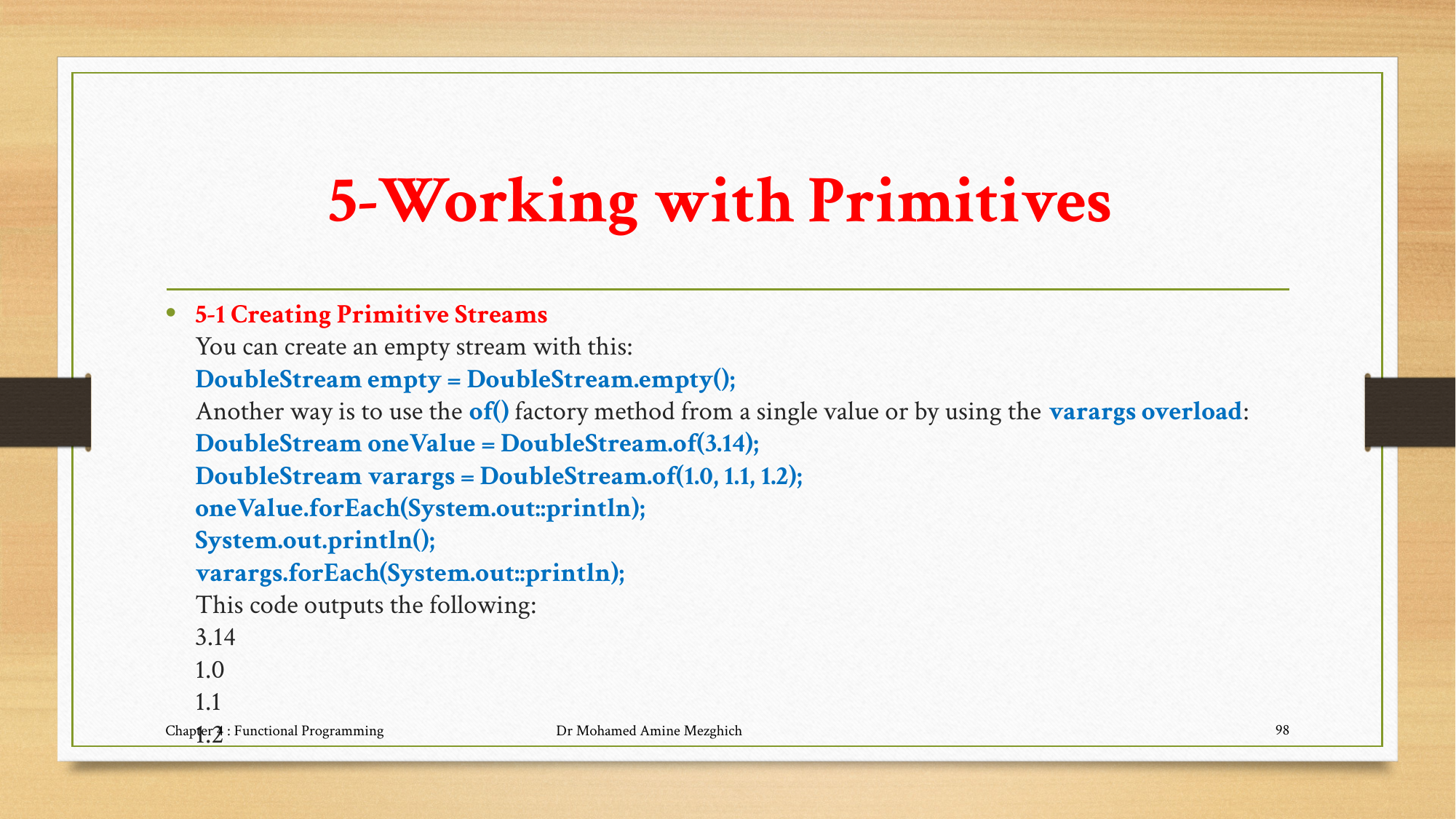

# 5-Working with Primitives
5-1 Creating Primitive Streams
You can create an empty stream with this:
DoubleStream empty = DoubleStream.empty();
Another way is to use the of() factory method from a single value or by using the varargs overload:
DoubleStream oneValue = DoubleStream.of(3.14);
DoubleStream varargs = DoubleStream.of(1.0, 1.1, 1.2);
oneValue.forEach(System.out::println);
System.out.println();
varargs.forEach(System.out::println);
This code outputs the following:
3.14
1.0
1.1
1.2
Chapter 4 : Functional Programming                                                  Dr Mohamed Amine Mezghich
98